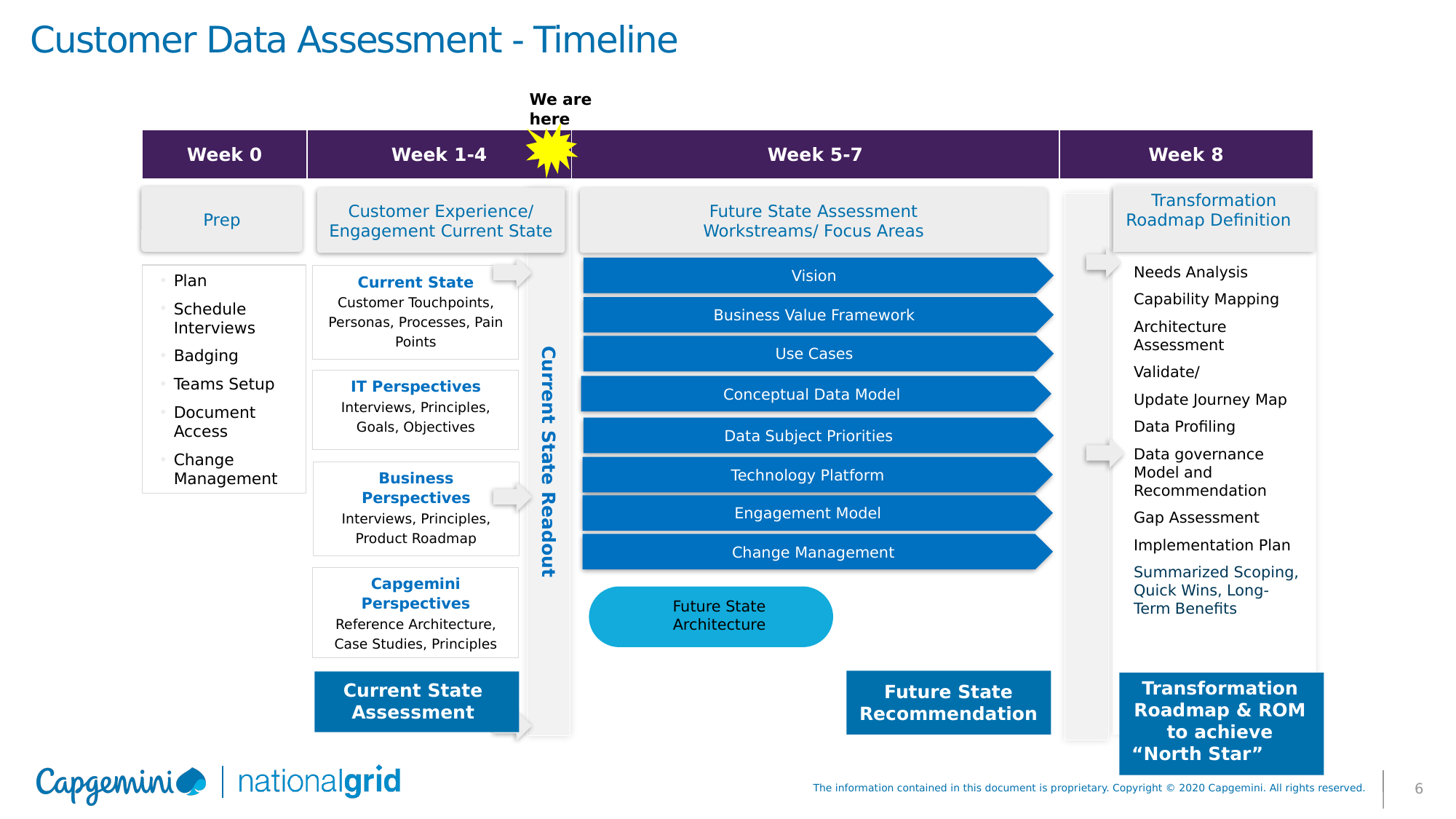

# Customer Data Assessment - Timeline
We are here

| Week 0 | Week 1-4 | Week 5-7 | Week 8 |
| --- | --- | --- | --- |

Prep
Transformation Roadmap Definition
Customer Experience/ Engagement Current State
Future State Assessment
Workstreams/ Focus Areas
Current State Readout

Needs Analysis
Capability Mapping
Architecture Assessment
Validate/
Update Journey Map
Data Profiling
Data governance Model and Recommendation
Gap Assessment
Implementation Plan
Summarized Scoping, Quick Wins, Long-Term Benefits

Vision
Plan
Schedule Interviews
Badging
Teams Setup
Document Access
Change Management
Current State
Customer Touchpoints, Personas, Processes, Pain Points
Business Value Framework
Use Cases
IT Perspectives
Interviews, Principles, Goals, Objectives
Conceptual Data Model
Data Subject Priorities

Technology Platform
Business Perspectives
Interviews, Principles, Product Roadmap

Engagement Model
Change Management
Capgemini Perspectives
Reference Architecture, Case Studies, Principles

Future State Architecture

Transformation Roadmap & ROM to achieve “North Star”

Current State Assessment
Future State Recommendation